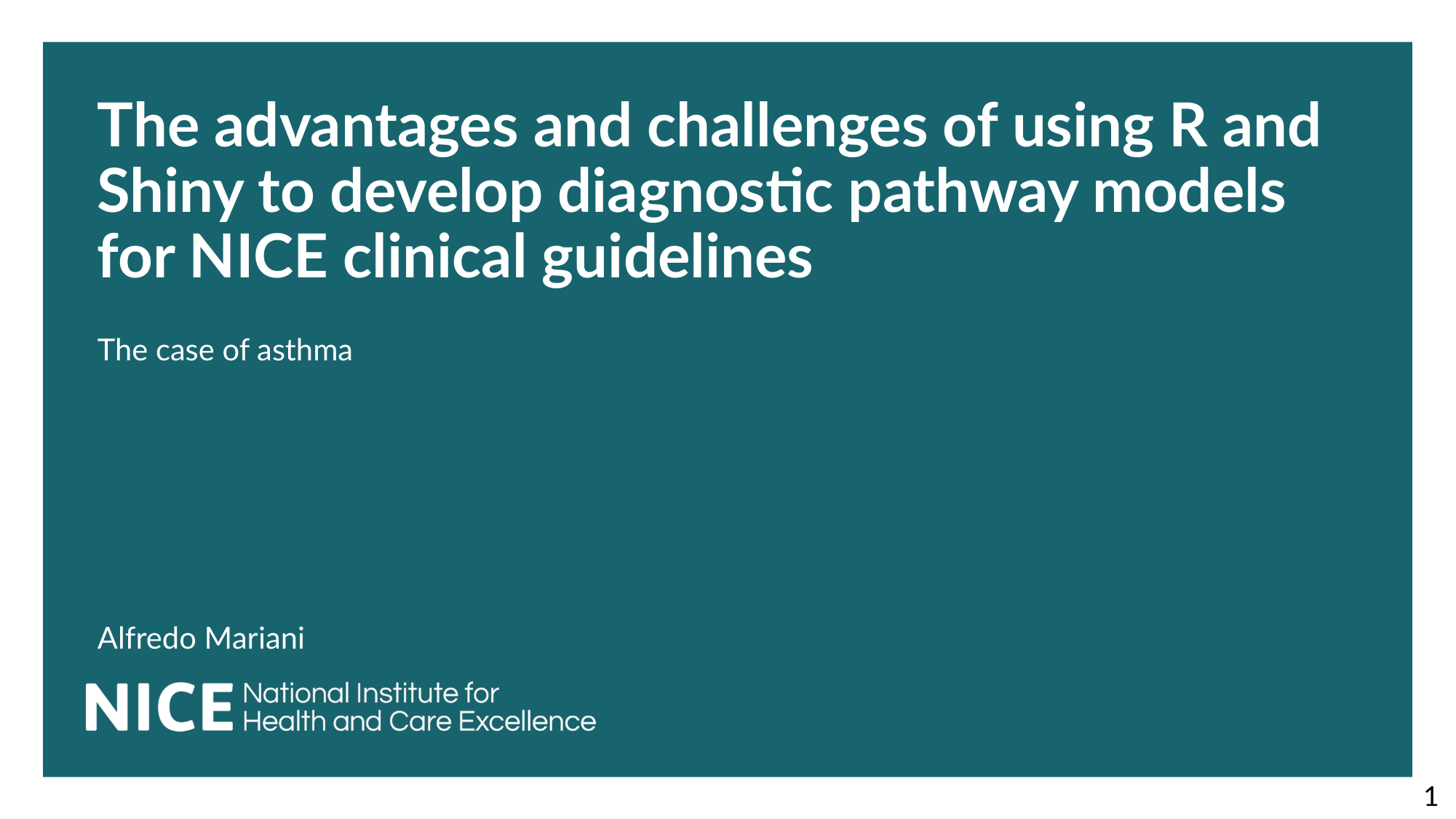

# The advantages and challenges of using R and Shiny to develop diagnostic pathway models for NICE clinical guidelines

The case of asthma

Alfredo Mariani